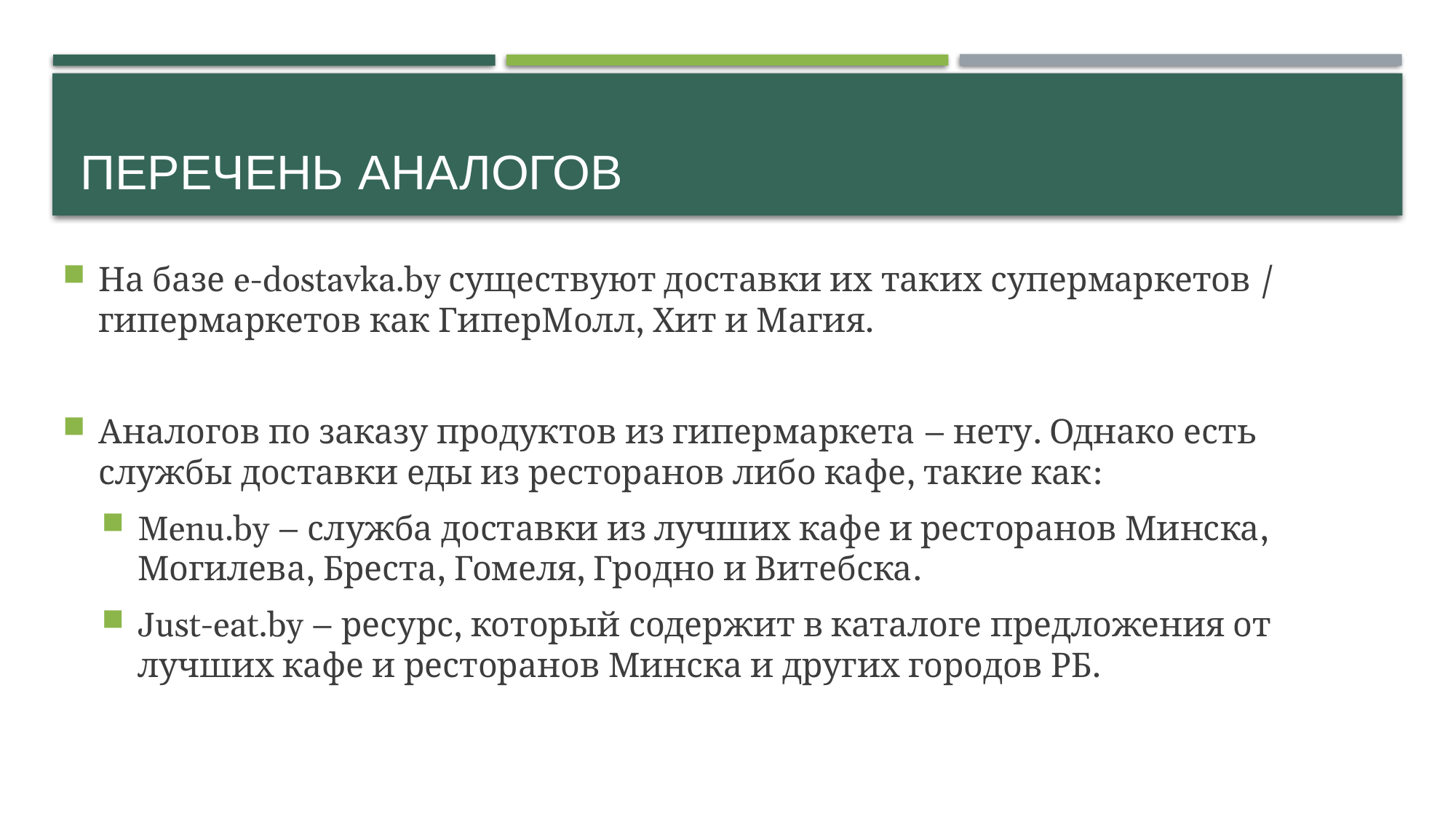

# ПЕРЕЧЕНЬ АНАЛОГОВ
На базе e-dostavka.by существуют доставки их таких супермаркетов / гипермаркетов как ГиперМолл, Хит и Магия.

Аналогов по заказу продуктов из гипермаркета – нету. Однако есть службы доставки еды из ресторанов либо кафе, такие как:
Menu.by – служба доставки из лучших кафе и ресторанов Минска, Могилева, Бреста, Гомеля, Гродно и Витебска.
Just-eat.by – ресурс, который содержит в каталоге предложения от лучших кафе и ресторанов Минска и других городов РБ.